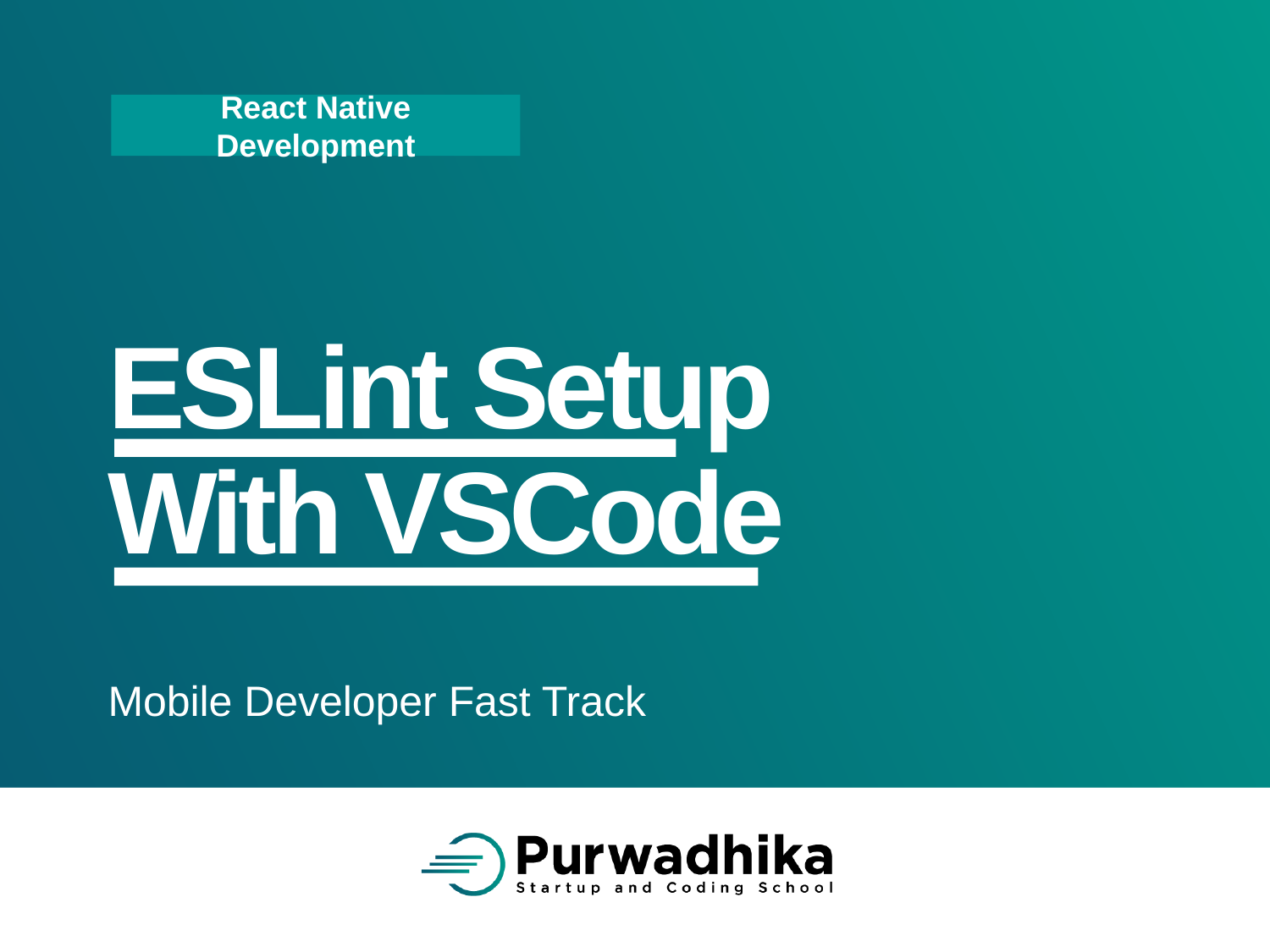

# ESLint Setup With VSCode

Mobile Developer Fast Track